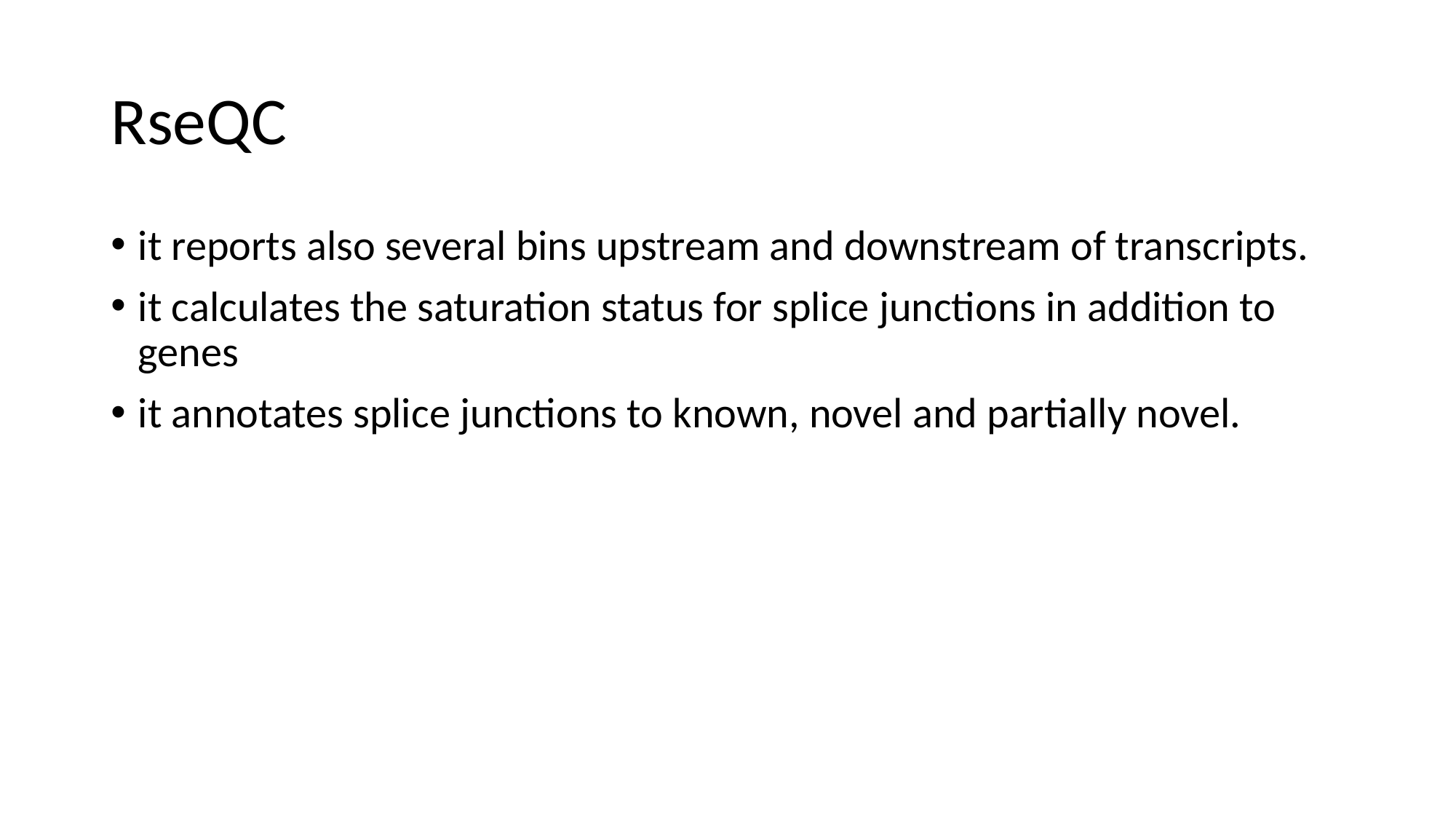

# RseQC
it reports also several bins upstream and downstream of transcripts.
it calculates the saturation status for splice junctions in addition to genes
it annotates splice junctions to known, novel and partially novel.